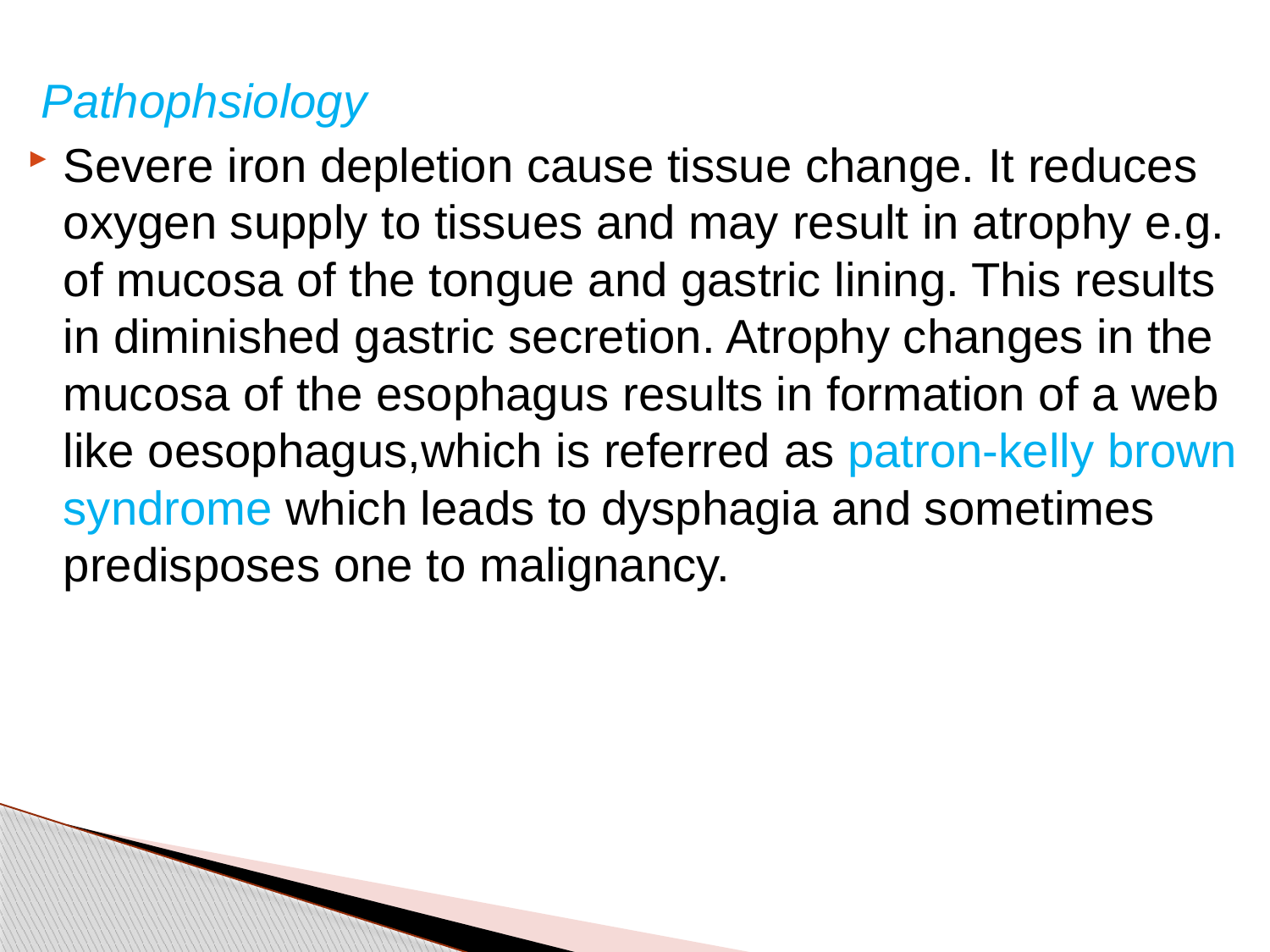

Pathophsiology
Severe iron depletion cause tissue change. It reduces oxygen supply to tissues and may result in atrophy e.g. of mucosa of the tongue and gastric lining. This results in diminished gastric secretion. Atrophy changes in the mucosa of the esophagus results in formation of a web like oesophagus,which is referred as patron-kelly brown syndrome which leads to dysphagia and sometimes predisposes one to malignancy.